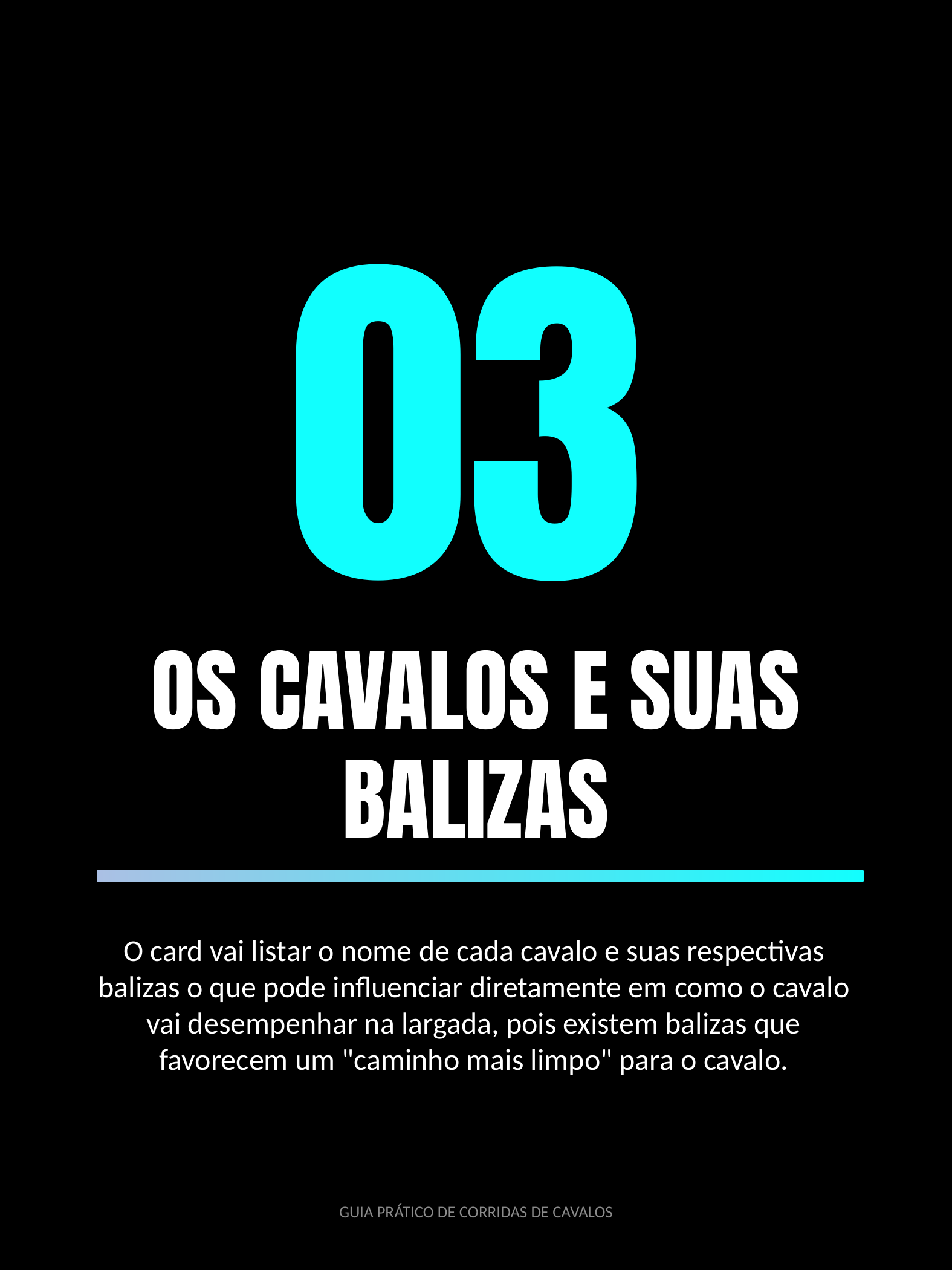

03
OS CAVALOS E SUAS BALIZAS

O card vai listar o nome de cada cavalo e suas respectivas balizas o que pode influenciar diretamente em como o cavalo vai desempenhar na largada, pois existem balizas que favorecem um "caminho mais limpo" para o cavalo.
GUIA PRÁTICO DE CORRIDAS DE CAVALOS
7